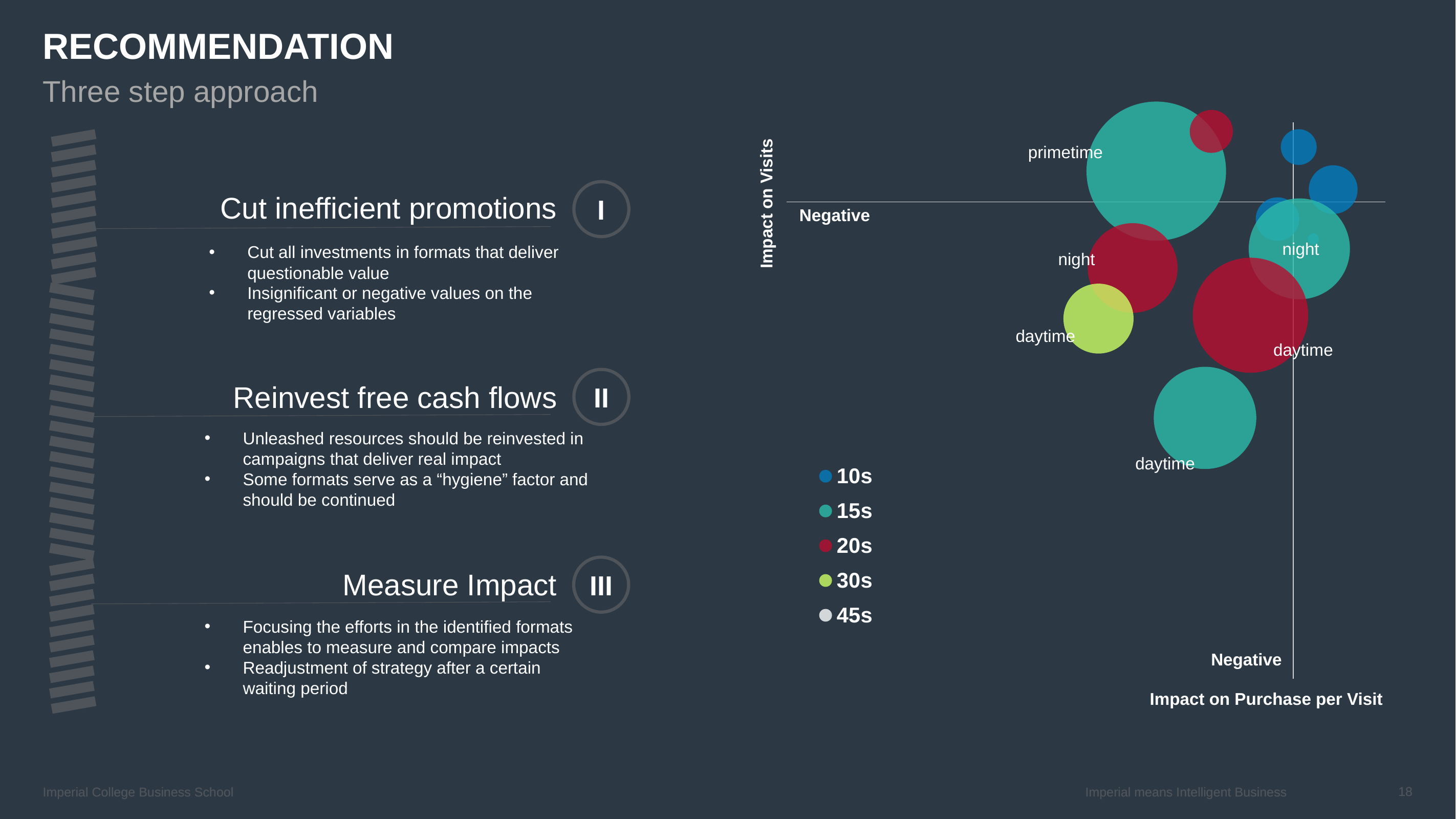

# RECOMMENDATION
Three step approach

### Chart

| Category |  |  |  |  |  |
|---|---|---|---|---|---|

primetime
I
Cut inefficient promotions
Impact on Visits
Negative
Cut all investments in formats that deliver questionable value
Insignificant or negative values on the regressed variables

night
night
daytime
daytime
II
Reinvest free cash flows
Unleashed resources should be reinvested in campaigns that deliver real impact
Some formats serve as a “hygiene” factor and should be continued

daytime
III
Measure Impact
Focusing the efforts in the identified formats enables to measure and compare impacts
Readjustment of strategy after a certain waiting period
Negative
Impact on Purchase per Visit